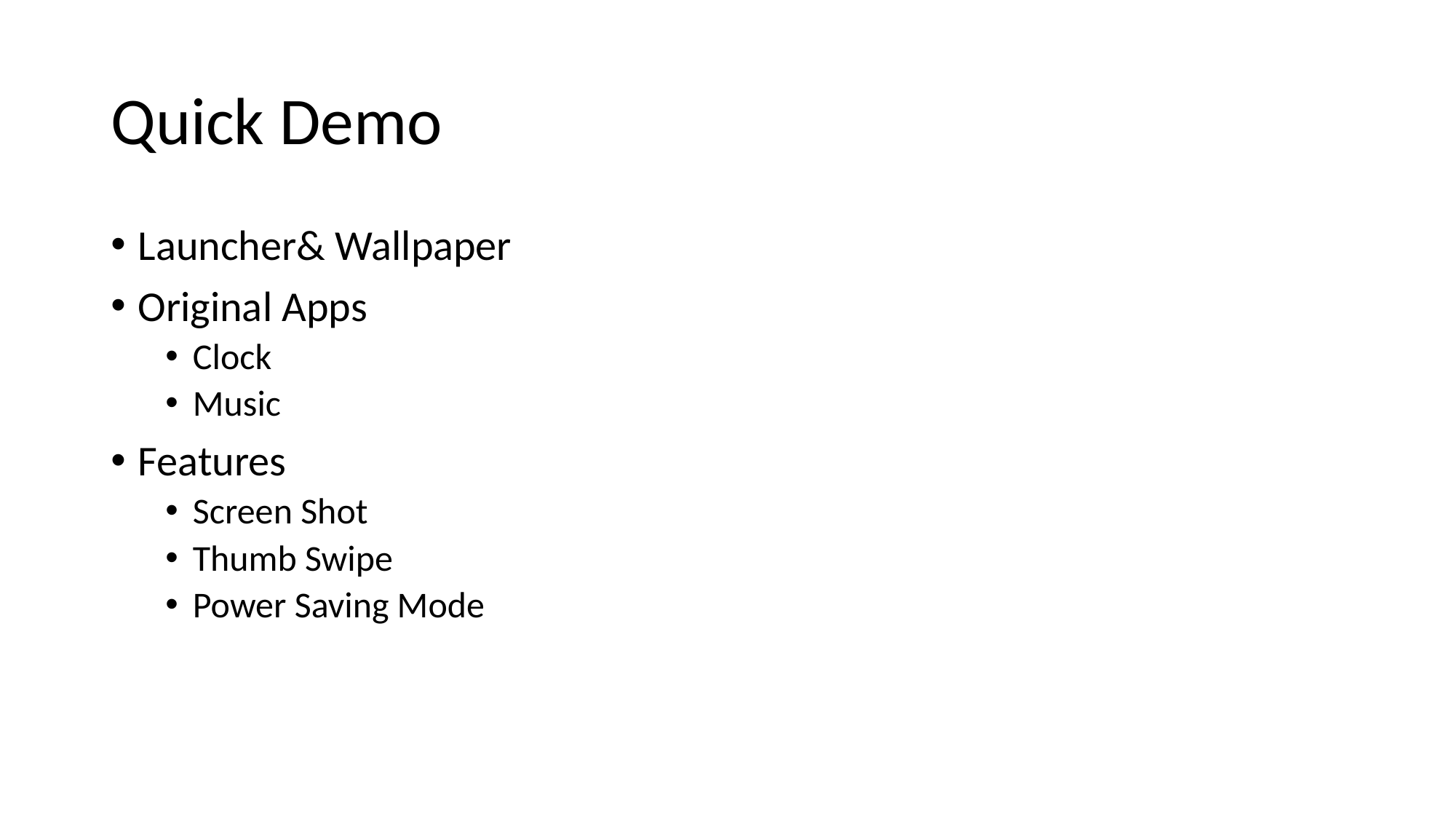

# Quick Demo
Launcher& Wallpaper
Original Apps
Clock
Music
Features
Screen Shot
Thumb Swipe
Power Saving Mode